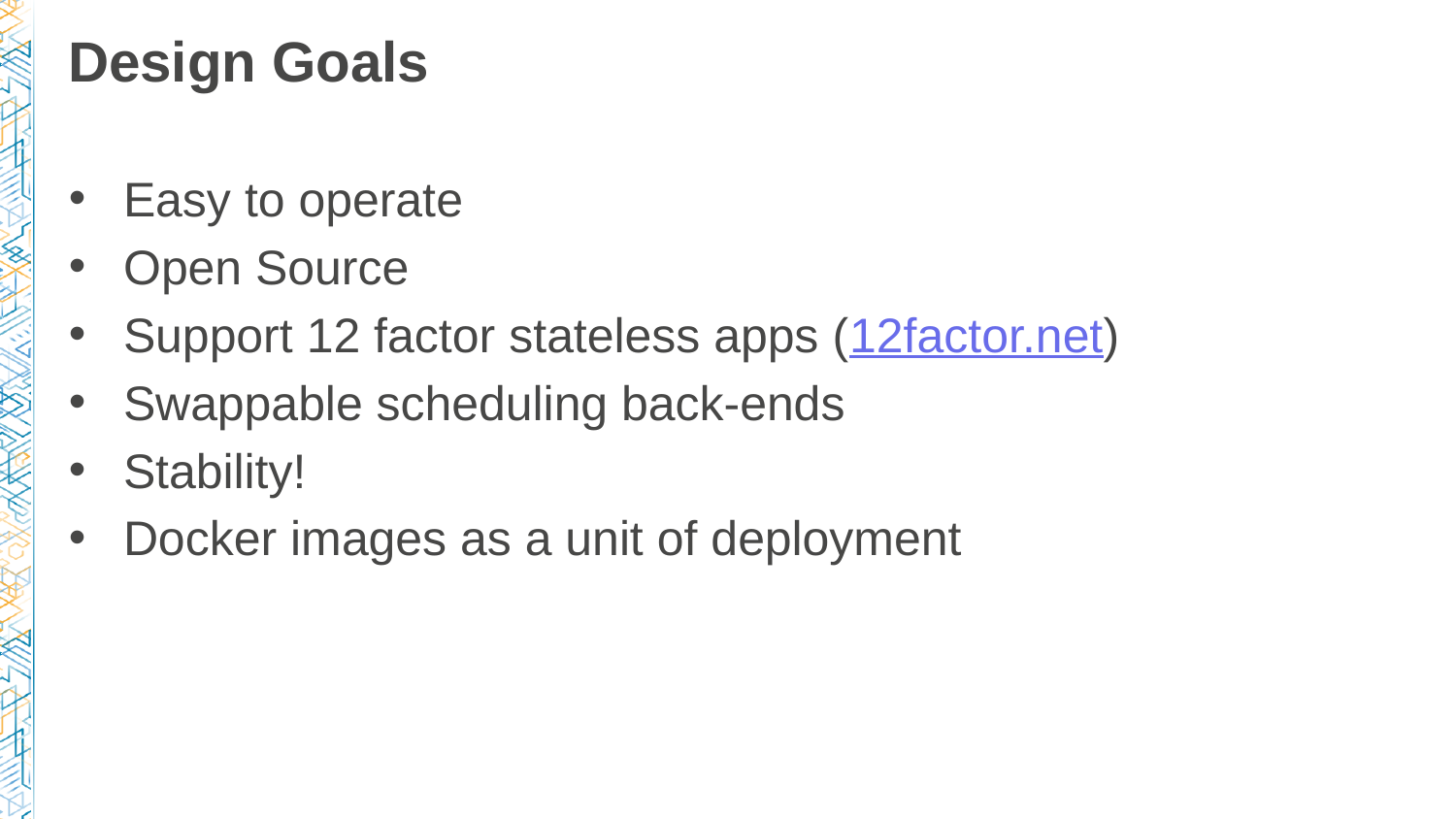

# Design Goals
Easy to operate
Open Source
Support 12 factor stateless apps (12factor.net)
Swappable scheduling back-ends
Stability!
Docker images as a unit of deployment